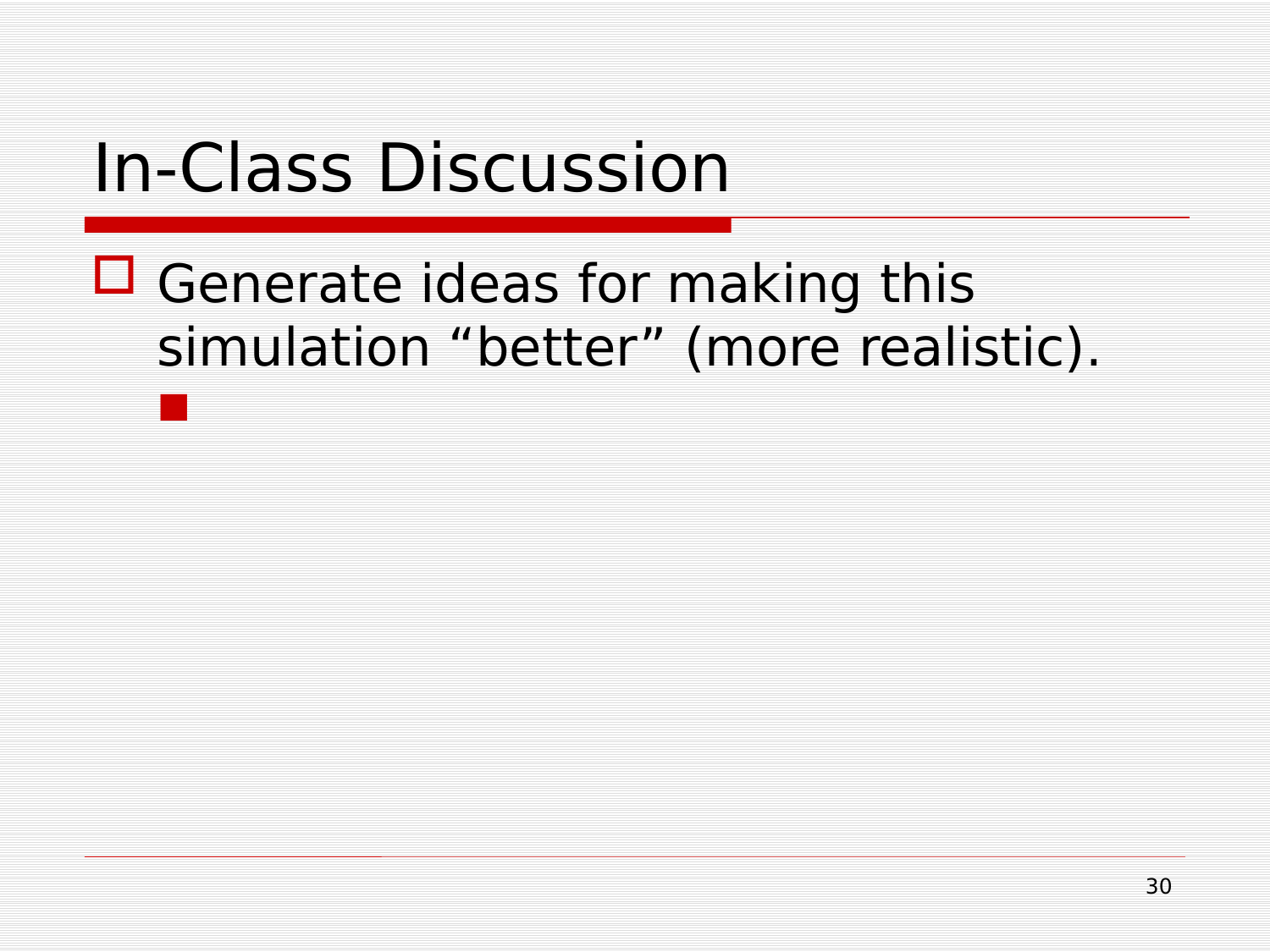

# In-Class Discussion
Generate ideas for making this simulation “better” (more realistic).

30